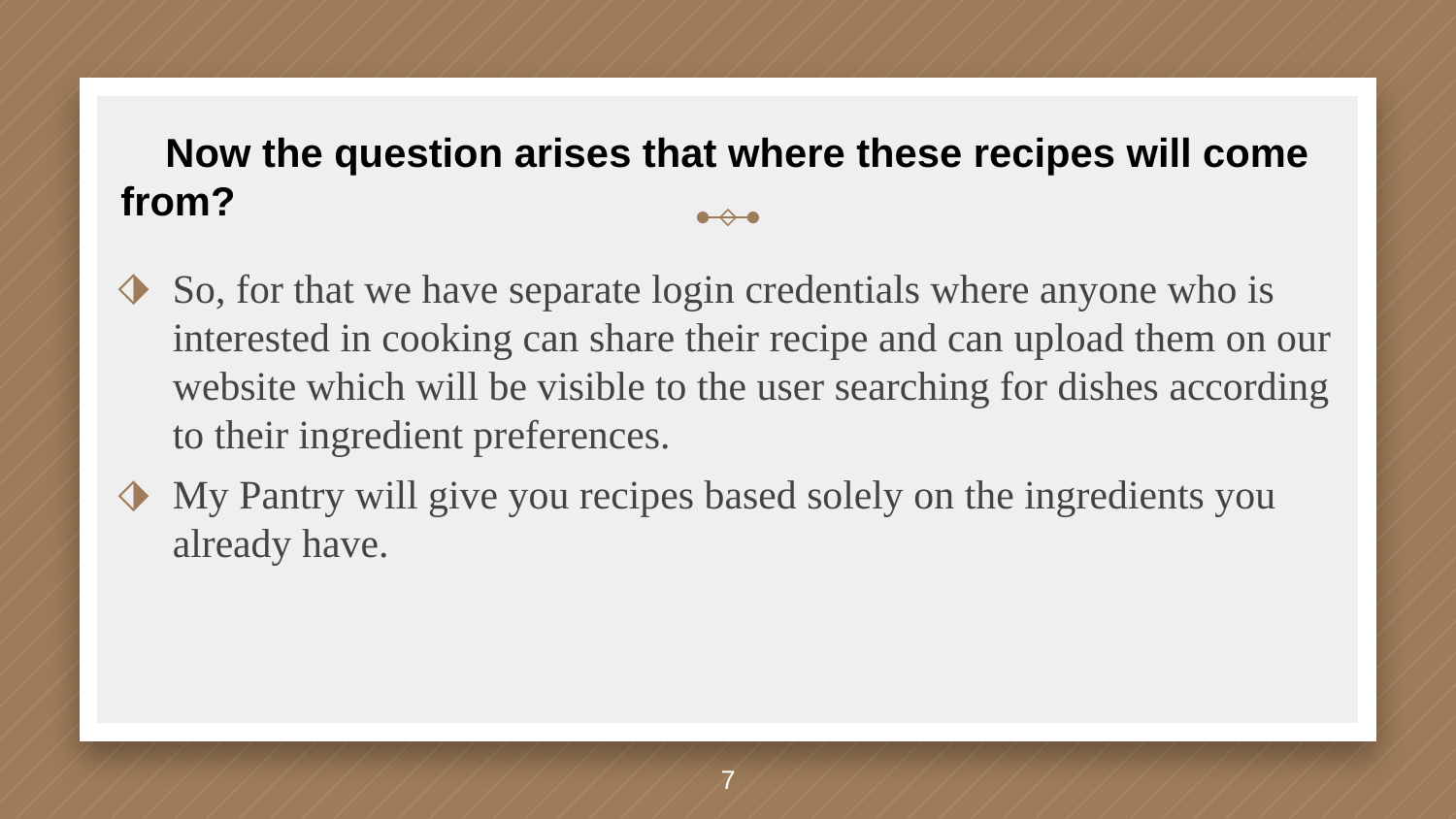

Now the question arises that where these recipes will come from?

So, for that we have separate login credentials where anyone who is interested in cooking can share their recipe and can upload them on our website which will be visible to the user searching for dishes according to their ingredient preferences.
My Pantry will give you recipes based solely on the ingredients you already have.

7